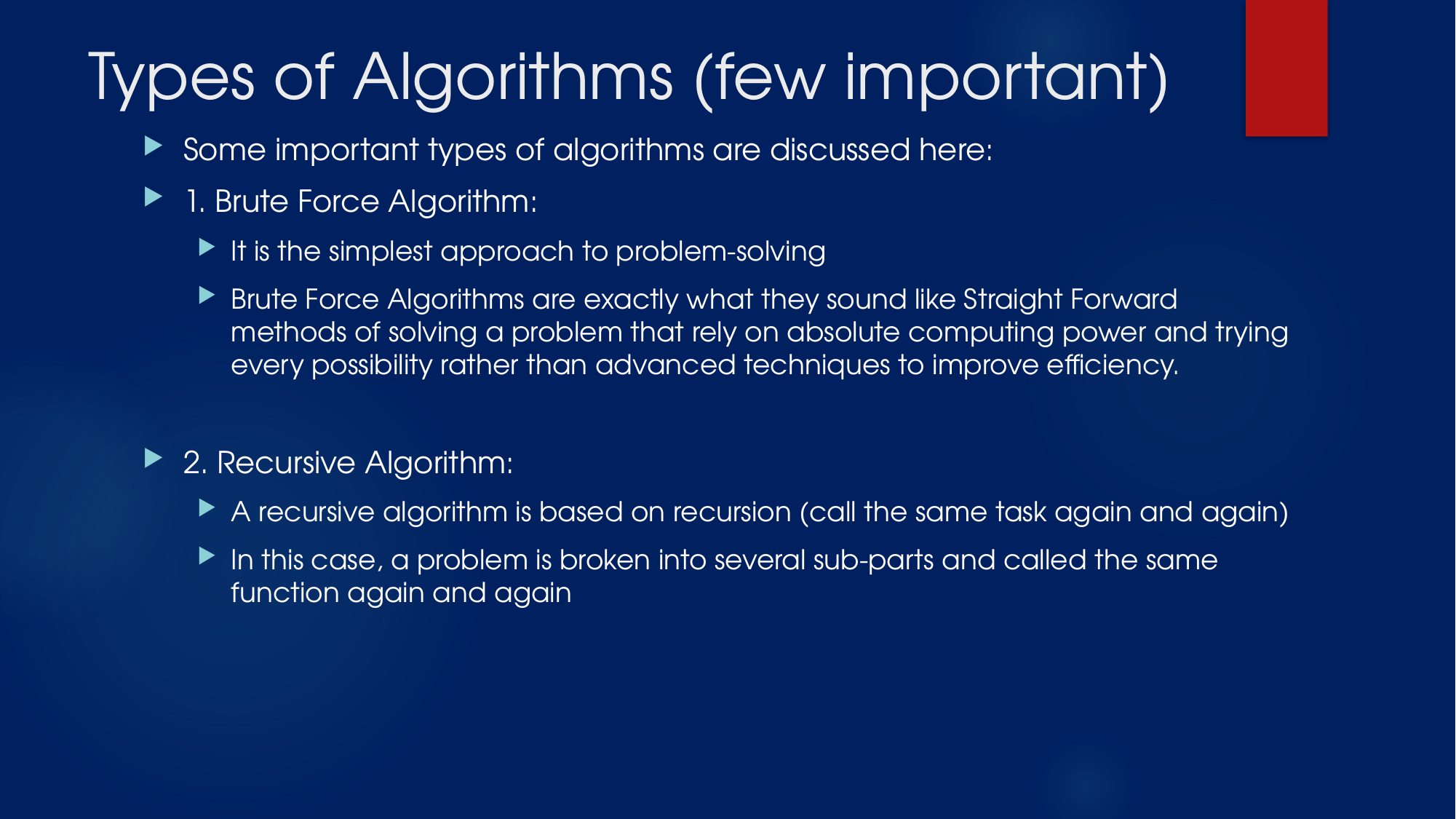

# Types of Algorithms (few important)
Some important types of algorithms are discussed here:
1. Brute Force Algorithm:
It is the simplest approach to problem-solving
Brute Force Algorithms are exactly what they sound like Straight Forward methods of solving a problem that rely on absolute computing power and trying every possibility rather than advanced techniques to improve efficiency.

2. Recursive Algorithm:
A recursive algorithm is based on recursion (call the same task again and again)
In this case, a problem is broken into several sub-parts and called the same function again and again